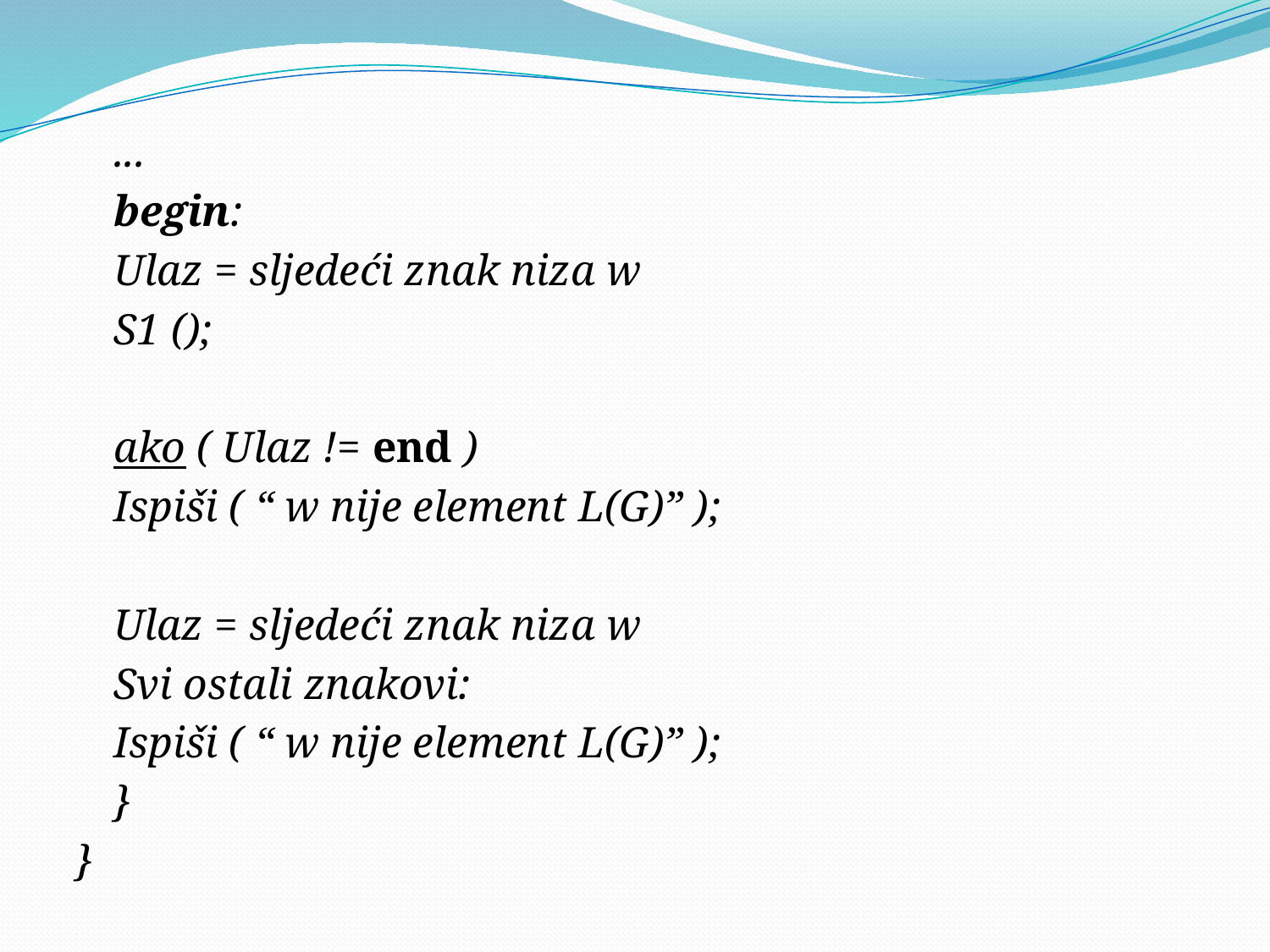

...
		begin:
			Ulaz = sljedeći znak niza w
			S1 ();

			ako ( Ulaz != end )
				Ispiši ( “ w nije element L(G)” );

			Ulaz = sljedeći znak niza w
		Svi ostali znakovi:
				Ispiši ( “ w nije element L(G)” );
	}
}